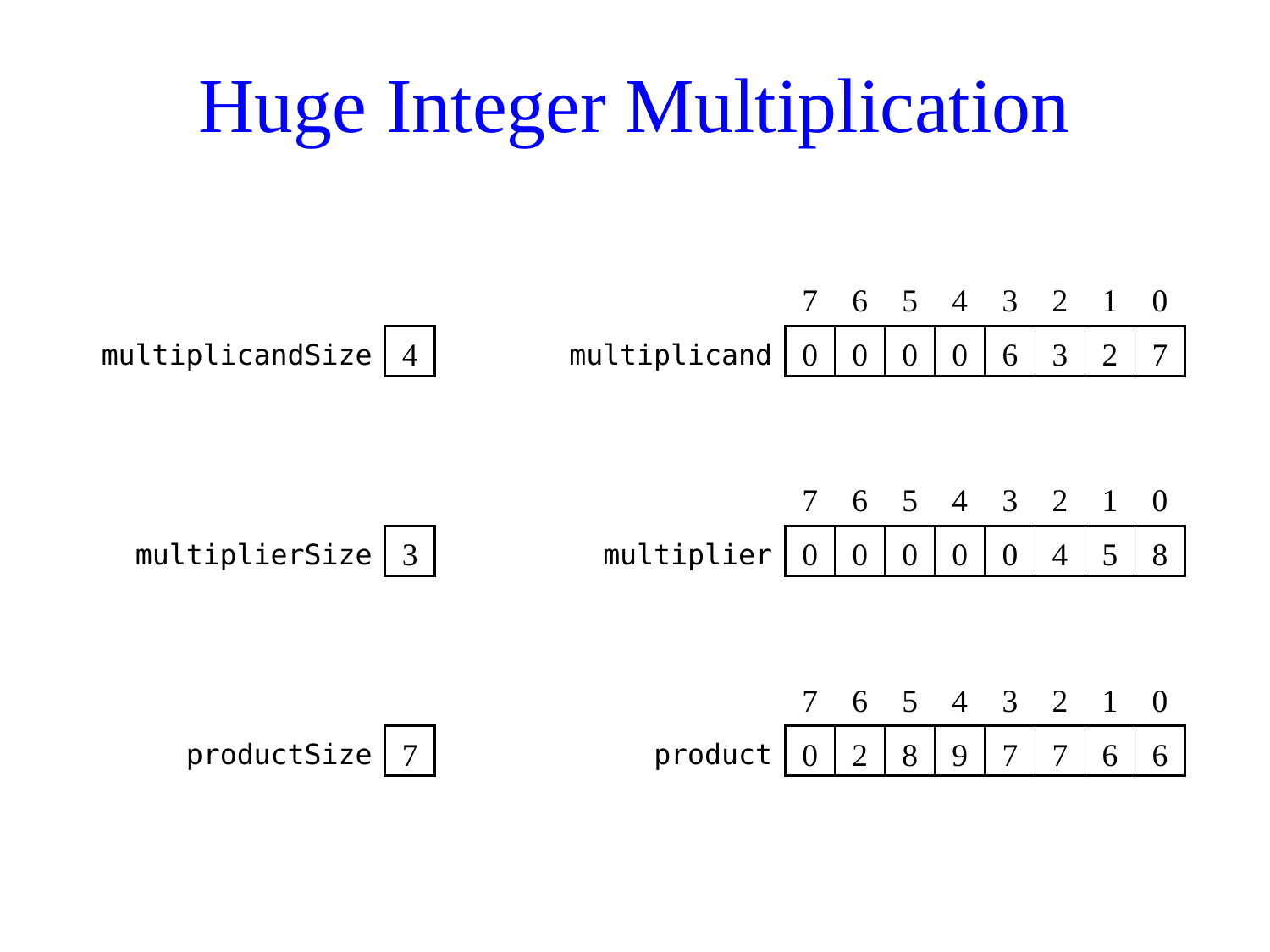

# Huge Integer Multiplication
|  | 7 | 6 | 5 | 4 | 3 | 2 | 1 | 0 |
| --- | --- | --- | --- | --- | --- | --- | --- | --- |
| multiplicand | 0 | 0 | 0 | 0 | 6 | 3 | 2 | 7 |
| multiplicandSize | 4 |
| --- | --- |
|  | 7 | 6 | 5 | 4 | 3 | 2 | 1 | 0 |
| --- | --- | --- | --- | --- | --- | --- | --- | --- |
| multiplier | 0 | 0 | 0 | 0 | 0 | 4 | 5 | 8 |
| multiplierSize | 3 |
| --- | --- |
|  | 7 | 6 | 5 | 4 | 3 | 2 | 1 | 0 |
| --- | --- | --- | --- | --- | --- | --- | --- | --- |
| product | 0 | 2 | 8 | 9 | 7 | 7 | 6 | 6 |
| productSize | 7 |
| --- | --- |